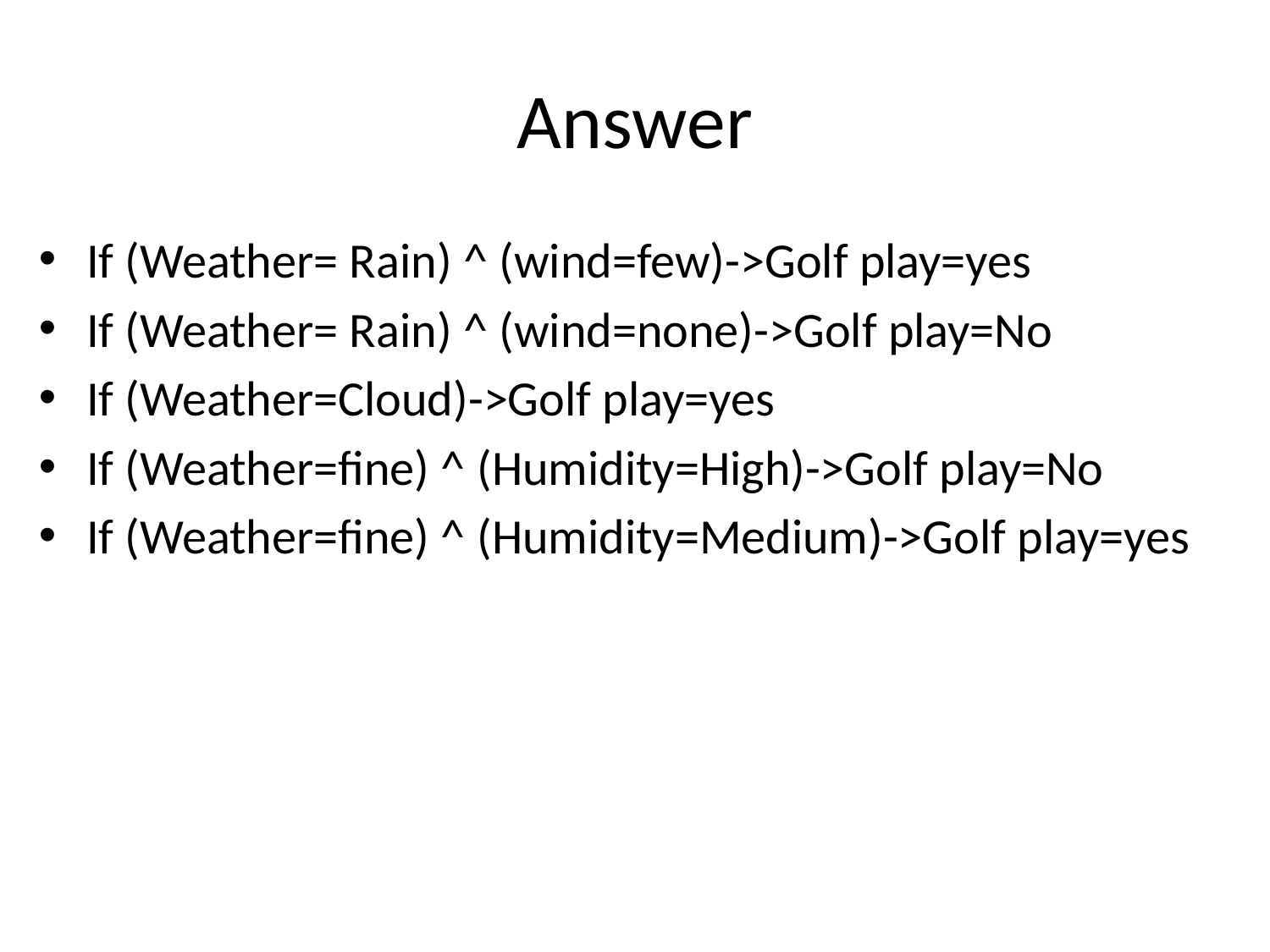

# Answer
If (Weather= Rain) ^ (wind=few)->Golf play=yes
If (Weather= Rain) ^ (wind=none)->Golf play=No
If (Weather=Cloud)->Golf play=yes
If (Weather=fine) ^ (Humidity=High)->Golf play=No
If (Weather=fine) ^ (Humidity=Medium)->Golf play=yes